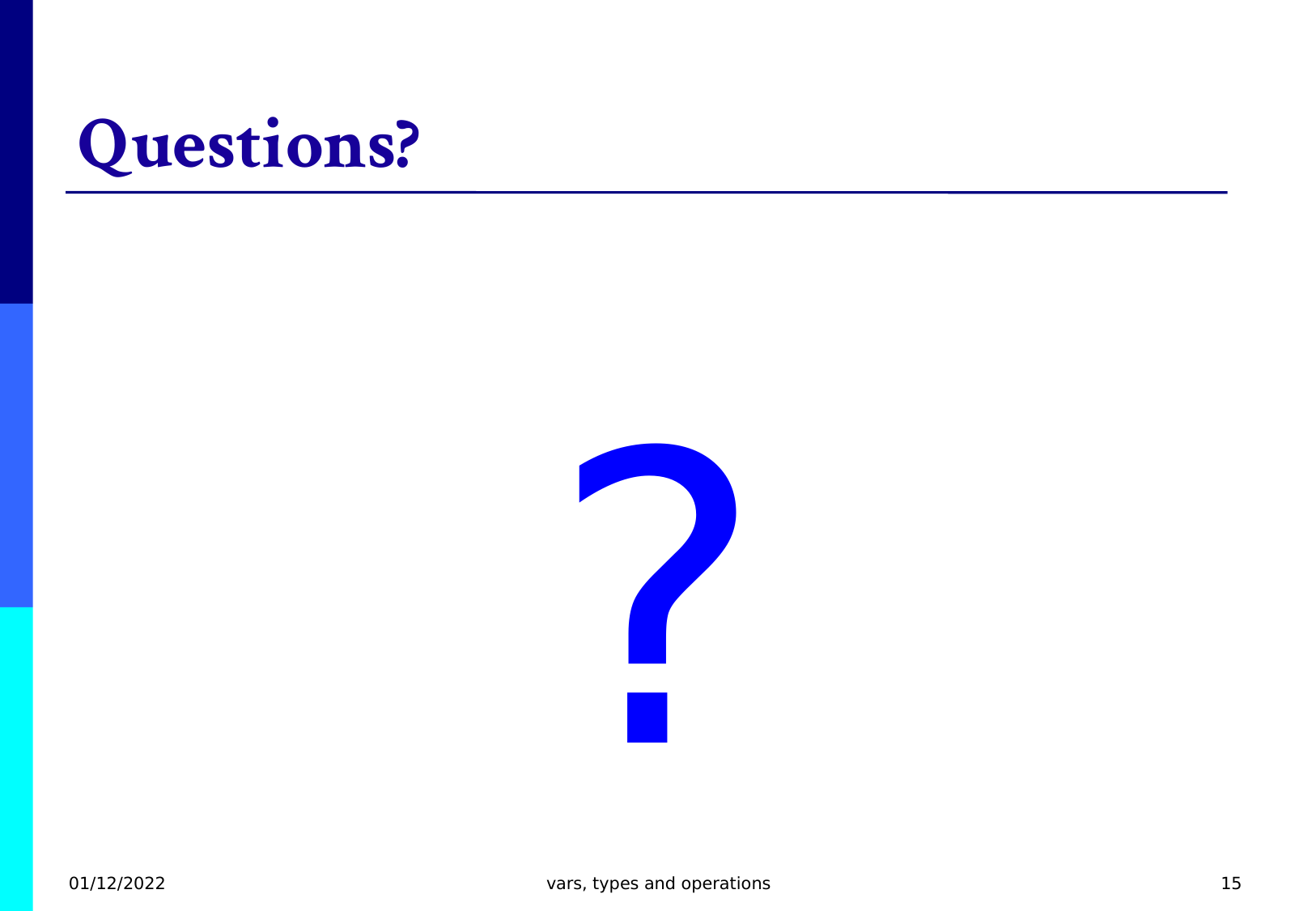

# Questions?
?
01/12/2022
vars, types and operations
15